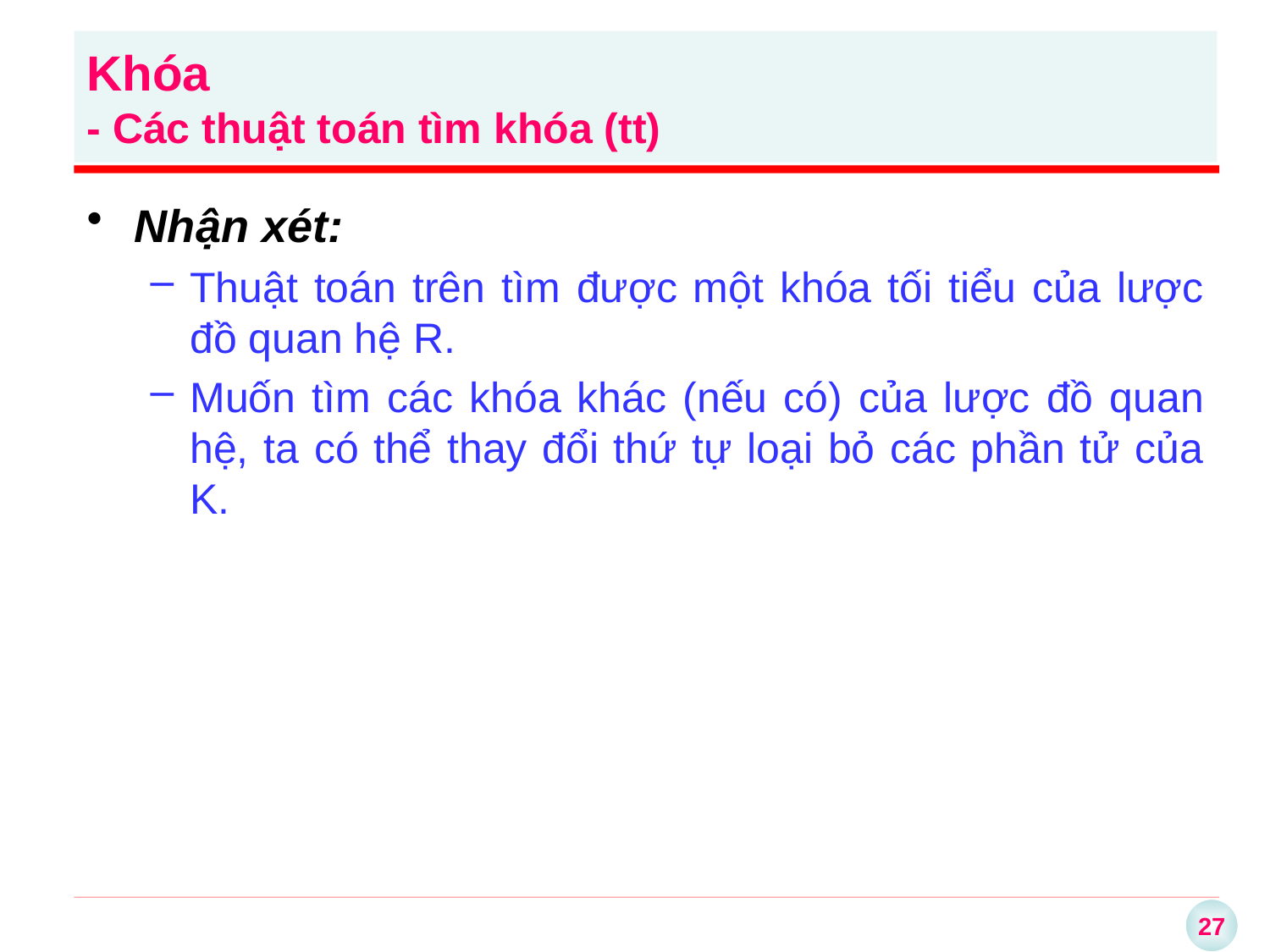

Khóa
- Các thuật toán tìm khóa (tt)
Nhận xét:
Thuật toán trên tìm được một khóa tối tiểu của lược đồ quan hệ R.
Muốn tìm các khóa khác (nếu có) của lược đồ quan hệ, ta có thể thay đổi thứ tự loại bỏ các phần tử của K.